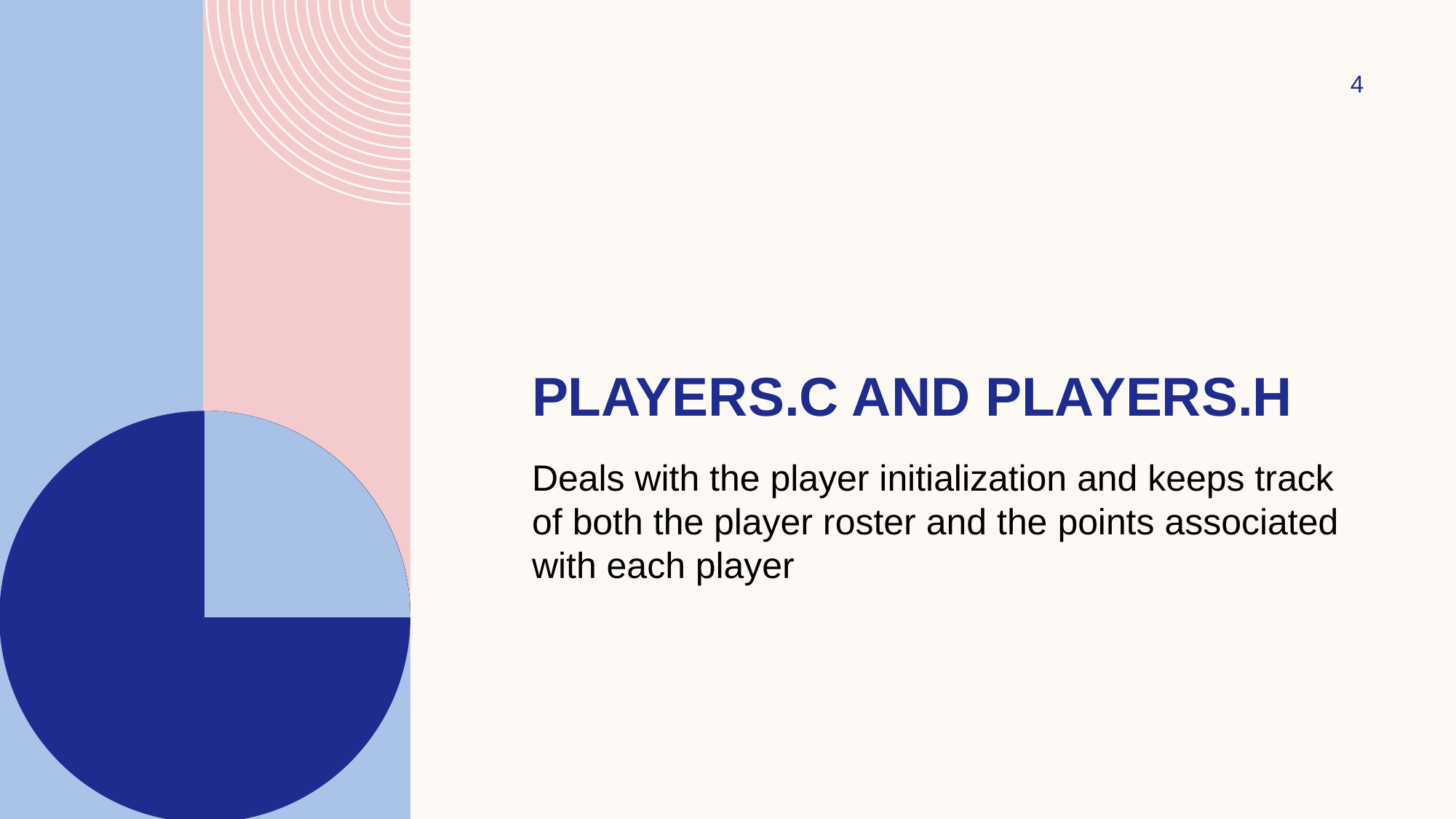

4
# Players.c and players.h
Deals with the player initialization and keeps track of both the player roster and the points associated with each player